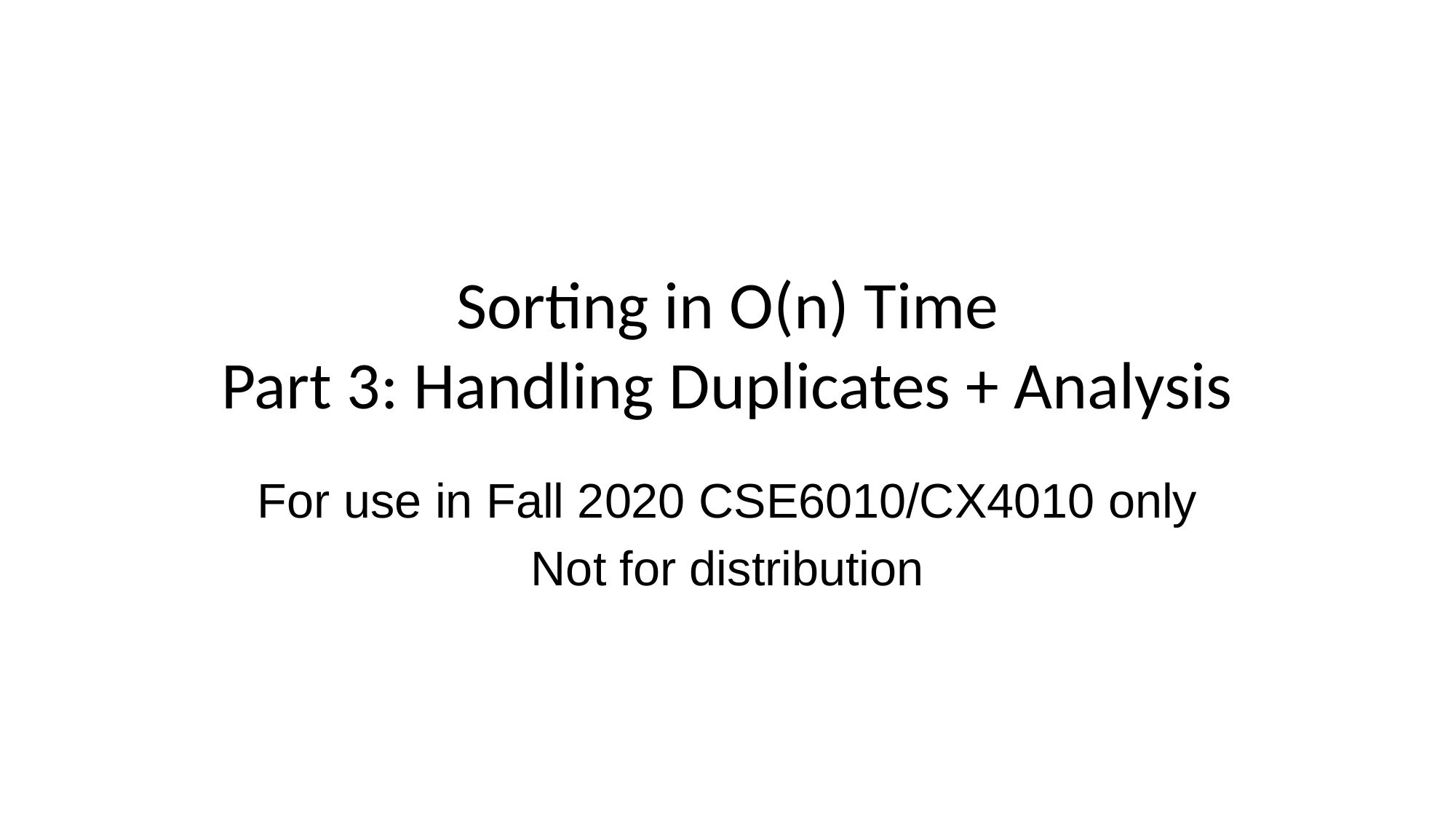

# Sorting in O(n) Time Part 3: Handling Duplicates + Analysis
For use in Fall 2020 CSE6010/CX4010 only
Not for distribution